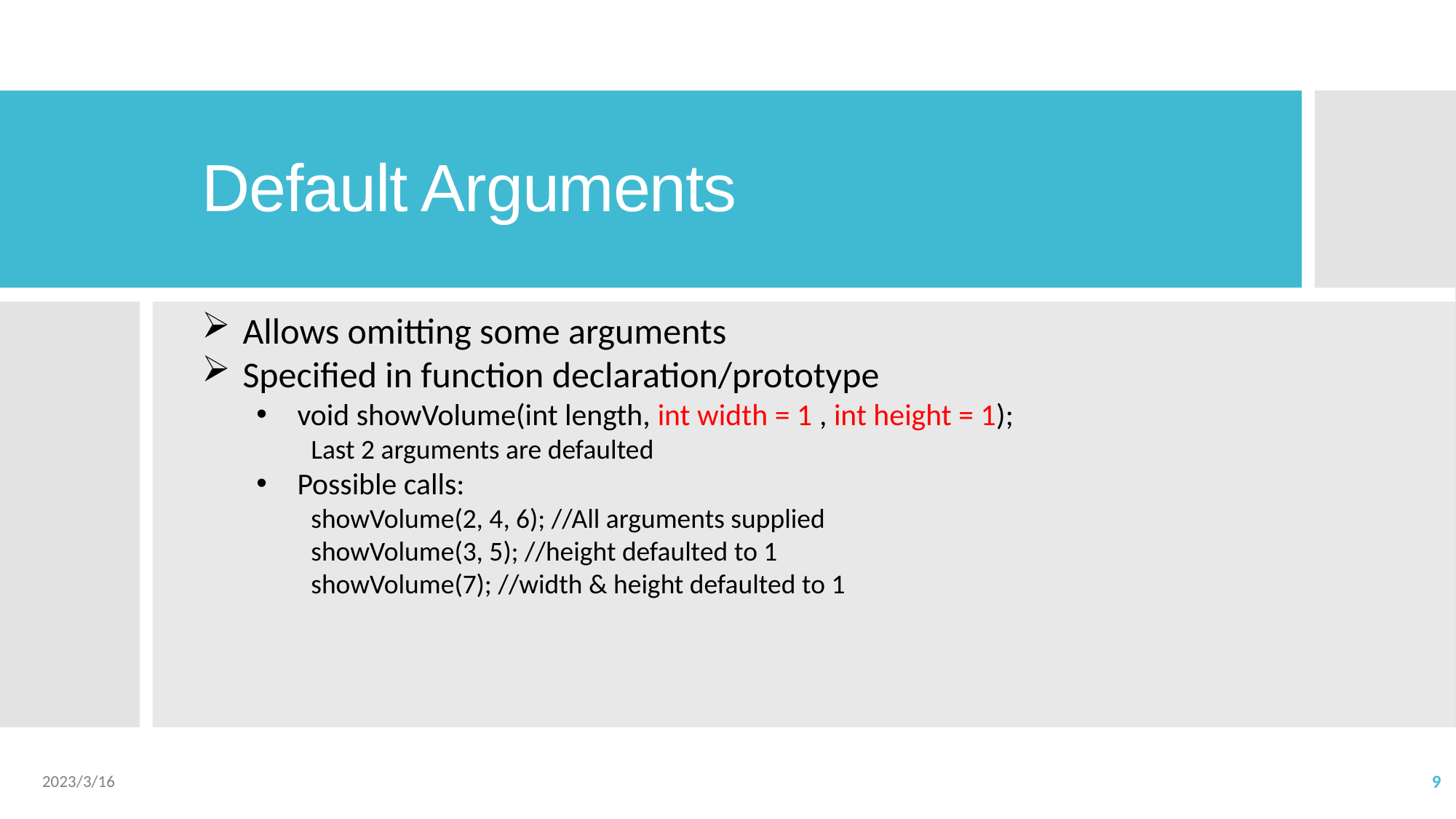

# Default Arguments

Allows omitting some arguments
Specified in function declaration/prototype
void showVolume(int length, int width = 1 , int height = 1);
Last 2 arguments are defaulted
Possible calls:
showVolume(2, 4, 6); //All arguments supplied
showVolume(3, 5); //height defaulted to 1
showVolume(7); //width & height defaulted to 1
2023/3/16
9